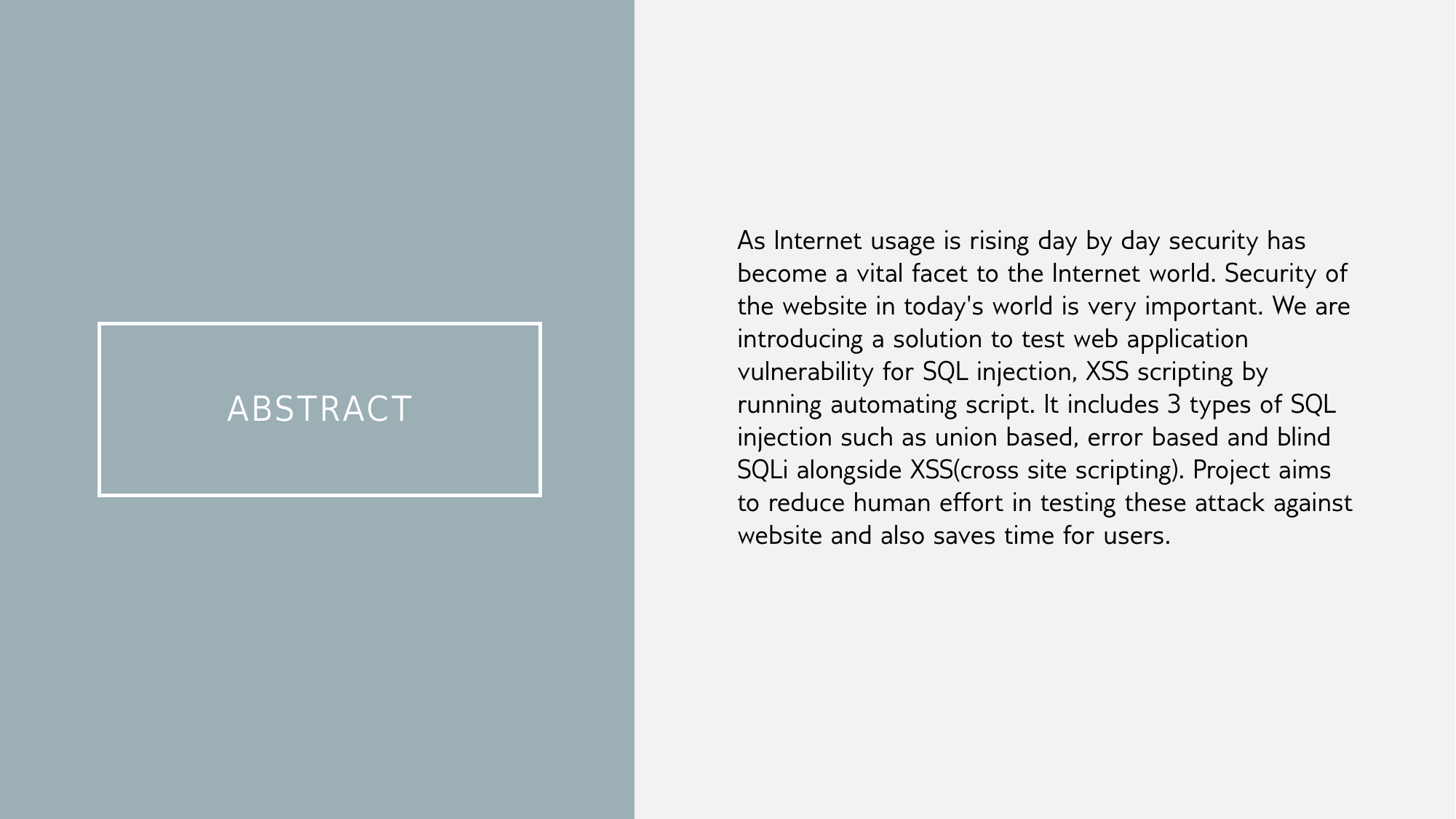

As Internet usage is rising day by day security has become a vital facet to the Internet world. Security of the website in today's world is very important. We are introducing a solution to test web application vulnerability for SQL injection, XSS scripting by running automating script. It includes 3 types of SQL injection such as union based, error based and blind SQLi alongside XSS(cross site scripting). Project aims to reduce human effort in testing these attack against website and also saves time for users.

# ABSTRACT